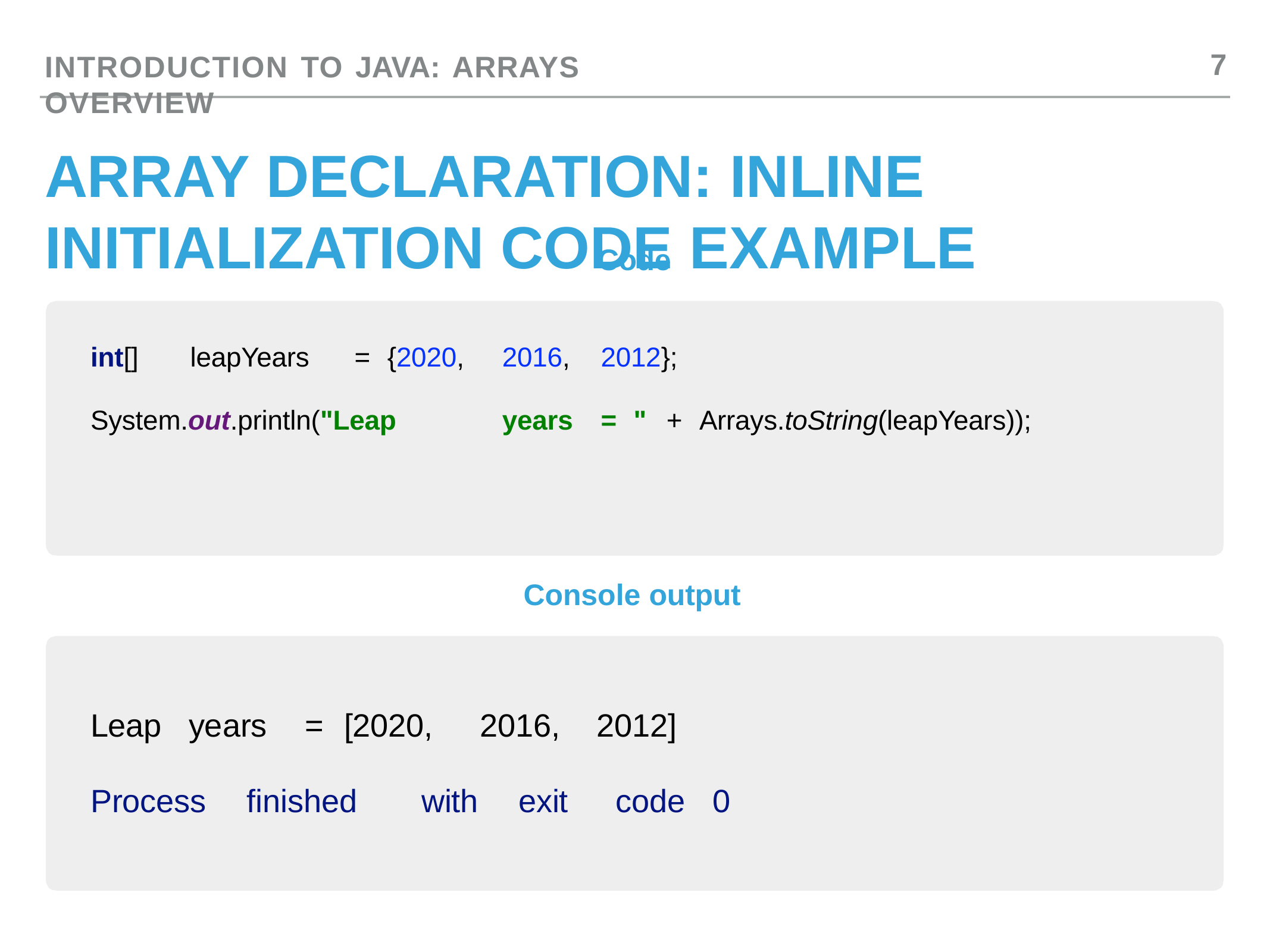

7
INTRODUCTION TO JAVA: ARRAYS OVERVIEW
# ARRAY DECLARATION: INLINE INITIALIZATION CODE EXAMPLE
Code

int[]	leapYears	=	{2020,	2016,	2012};

System.out.println("Leap	years	=	"	+	Arrays.toString(leapYears));

Console output

Leap	years	=	[2020,	2016,	2012]

Process	finished	with	exit	code	0